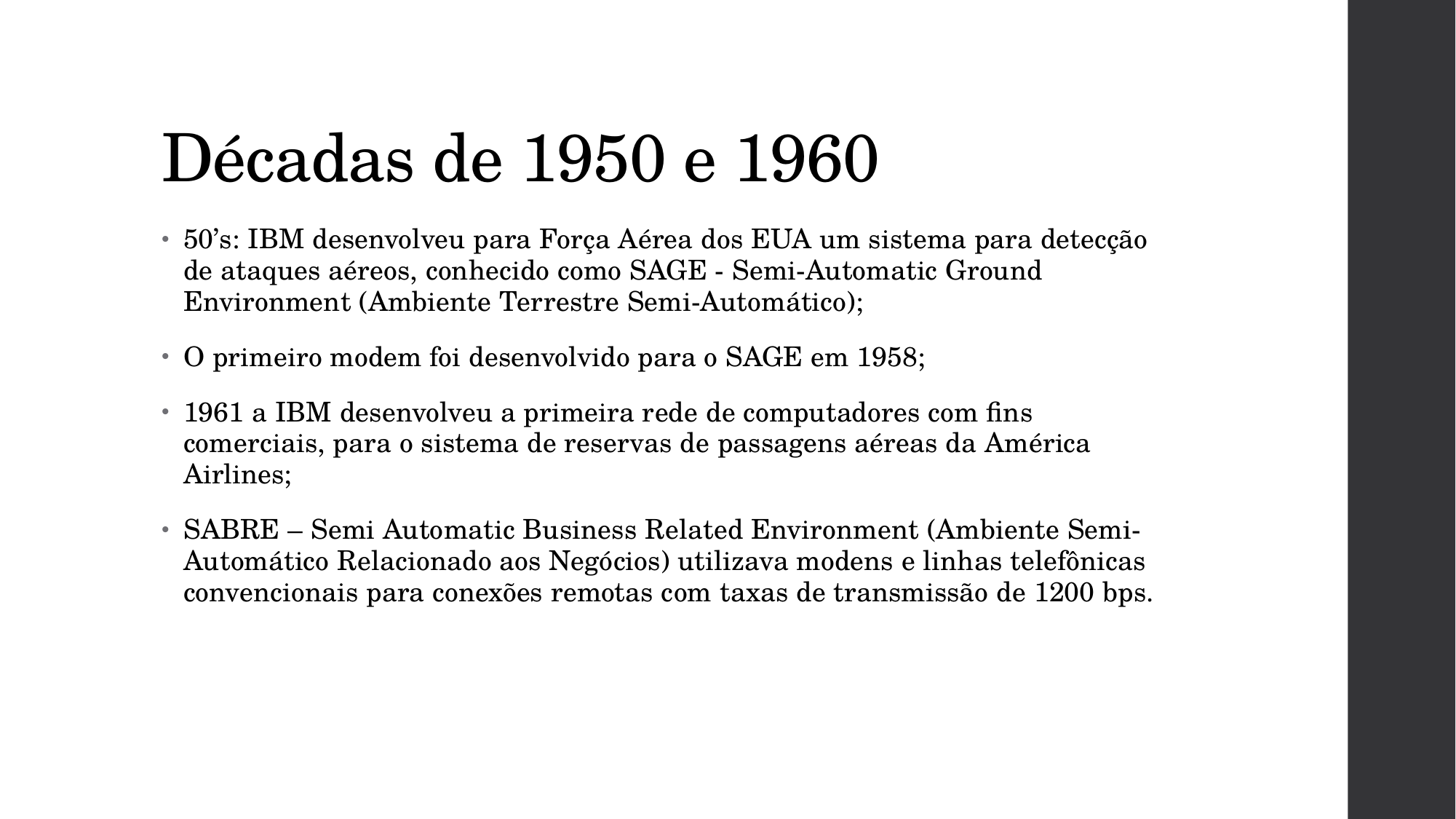

# Décadas de 1950 e 1960
50’s: IBM desenvolveu para Força Aérea dos EUA um sistema para detecção de ataques aéreos, conhecido como SAGE - Semi-Automatic Ground Environment (Ambiente Terrestre Semi-Automático);
O primeiro modem foi desenvolvido para o SAGE em 1958;
1961 a IBM desenvolveu a primeira rede de computadores com fins comerciais, para o sistema de reservas de passagens aéreas da América Airlines;
SABRE – Semi Automatic Business Related Environment (Ambiente Semi-Automático Relacionado aos Negócios) utilizava modens e linhas telefônicas convencionais para conexões remotas com taxas de transmissão de 1200 bps.